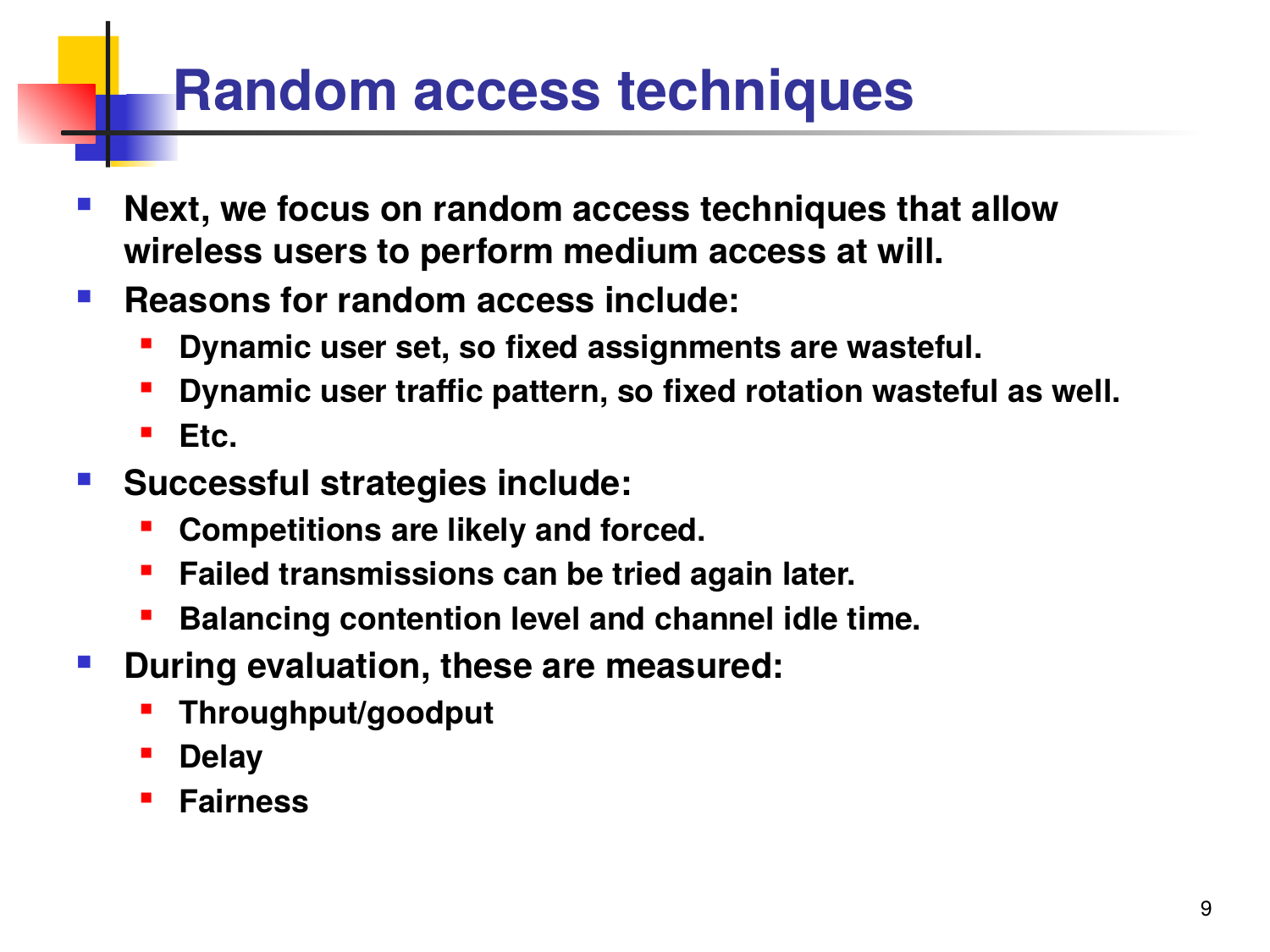

# Random access techniques
Next, we focus on random access techniques that allow wireless users to perform medium access at will.
Reasons for random access include:
Dynamic user set, so fixed assignments are wasteful.
Dynamic user traffic pattern, so fixed rotation wasteful as well.
Etc.
Successful strategies include:
Competitions are likely and forced.
Failed transmissions can be tried again later.
Balancing contention level and channel idle time.
During evaluation, these are measured:
Throughput/goodput
Delay
Fairness

9